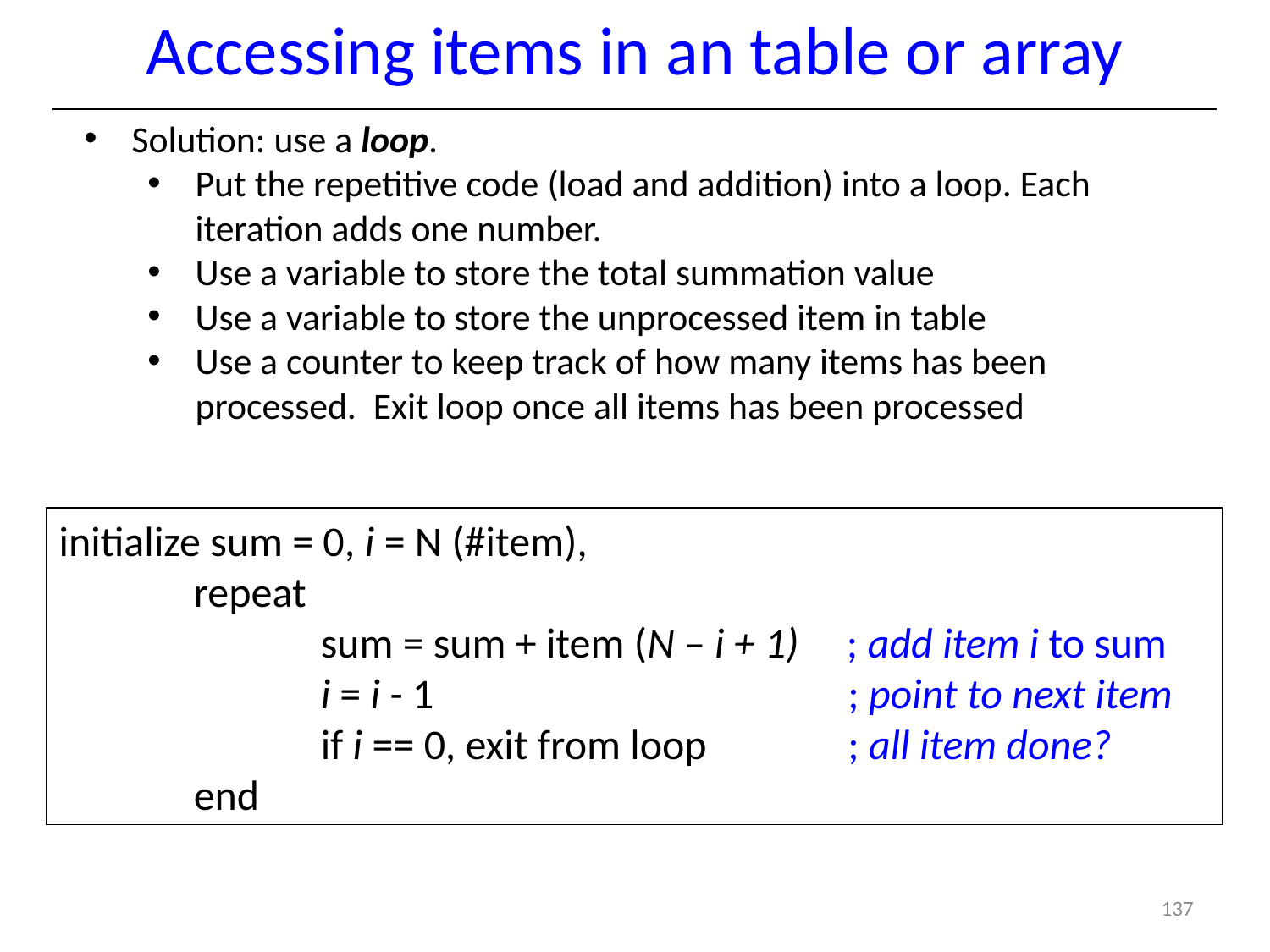

# Accessing items in an table or array
Solution: use a loop.
Put the repetitive code (load and addition) into a loop. Each iteration adds one number.
Use a variable to store the total summation value
Use a variable to store the unprocessed item in table
Use a counter to keep track of how many items has been processed.  Exit loop once all items has been processed

initialize sum = 0, i = N (#item),
		repeat
			sum = sum + item (N – i + 1)     ; add item i to sum
			i = i - 1			 	  ; point to next item
			if i == 0, exit from loop	  ; all item done?
		end

137